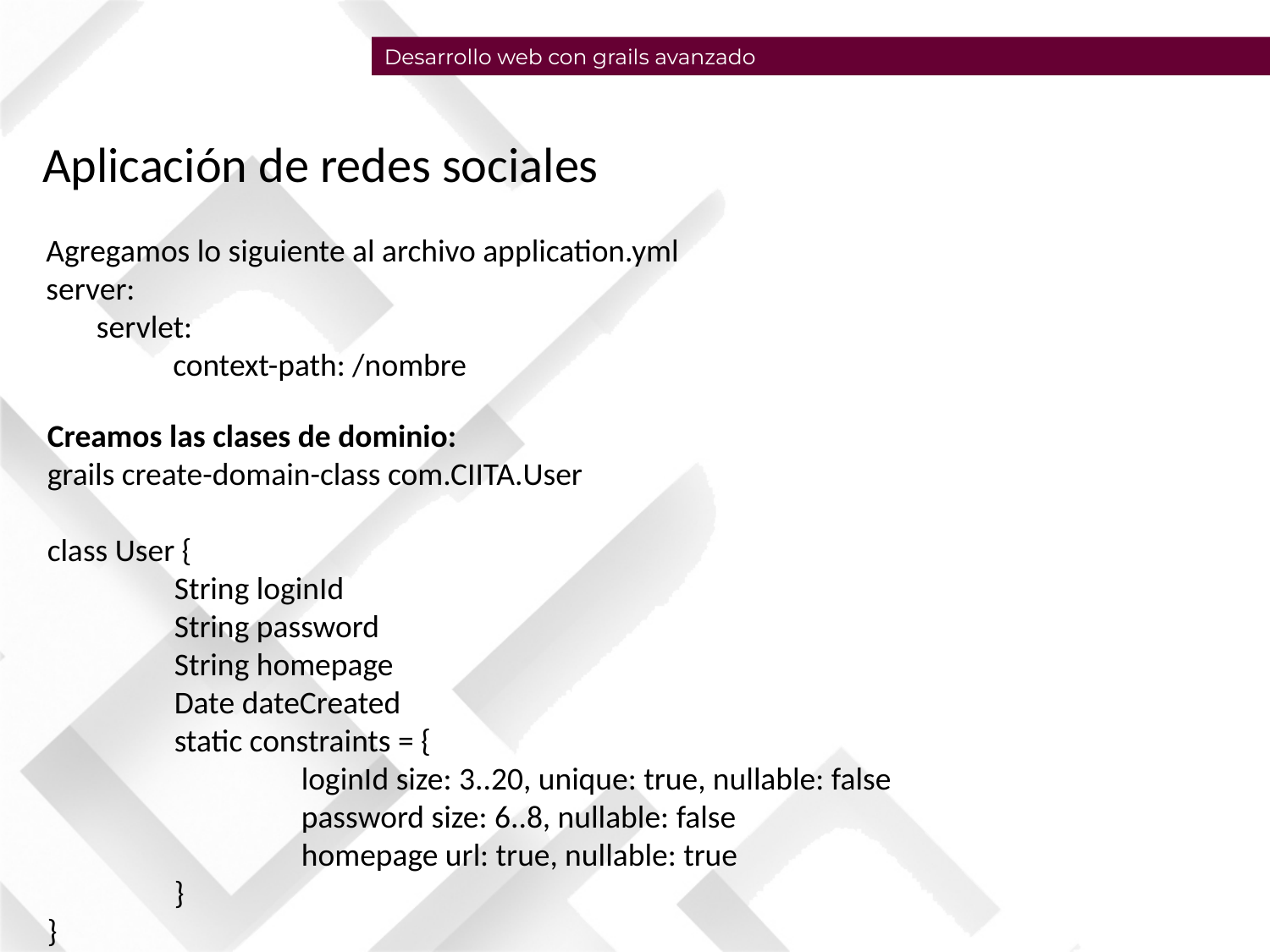

Desarrollo web con grails avanzado
Aplicación de redes sociales
Agregamos lo siguiente al archivo application.yml
server:
       servlet:
	context-path: /nombre
Creamos las clases de dominio:
grails create-domain-class com.CIITA.User

class User {
	String loginId
	String password
	String homepage
	Date dateCreated
	static constraints = {
		loginId size: 3..20, unique: true, nullable: false
		password size: 6..8, nullable: false
		homepage url: true, nullable: true
	}
}